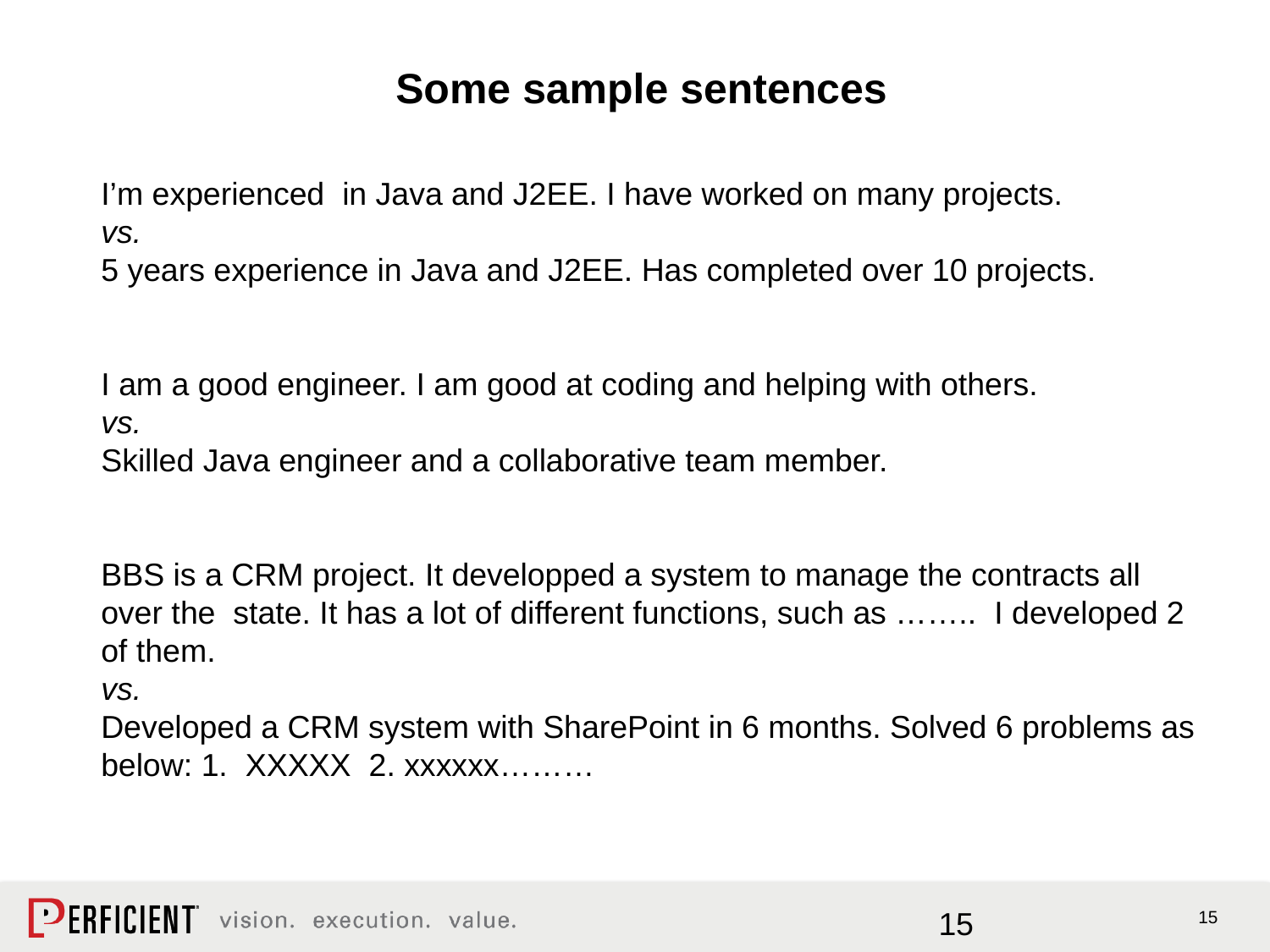

Some sample sentences
I’m experienced  in Java and J2EE. I have worked on many projects.
vs.
5 years experience in Java and J2EE. Has completed over 10 projects.

I am a good engineer. I am good at coding and helping with others.
vs.
Skilled Java engineer and a collaborative team member.

BBS is a CRM project. It developped a system to manage the contracts all over the  state. It has a lot of different functions, such as ……..  I developed 2 of them.
vs.
Developed a CRM system with SharePoint in 6 months. Solved 6 problems as below: 1.  XXXXX  2. xxxxxx………
15